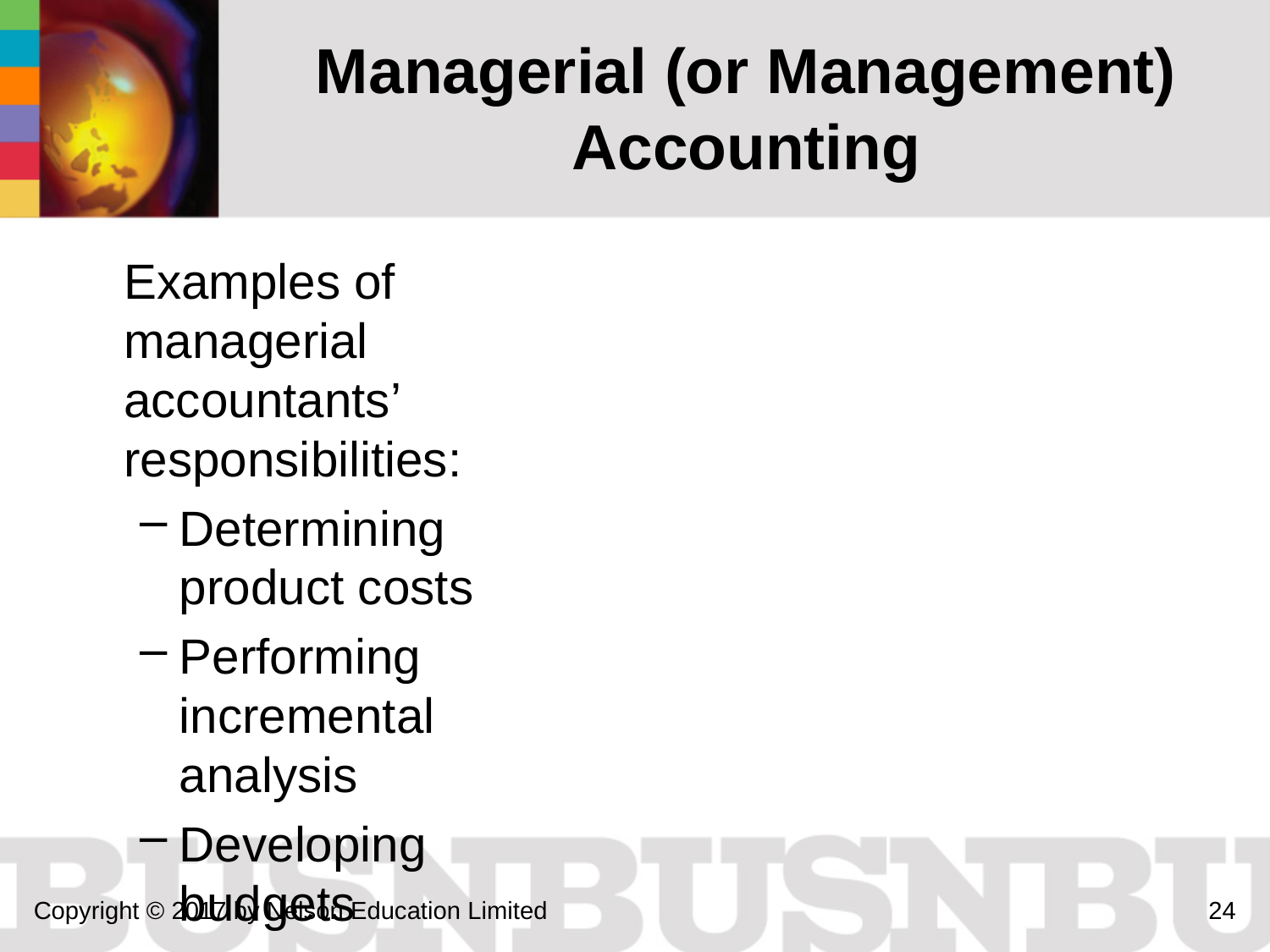

Managerial (or Management) Accounting
	Examples of managerial accountants’ responsibilities:
Determining product costs
Performing incremental analysis
Developing budgets

Copyright © 2017 by Nelson Education Limited
24